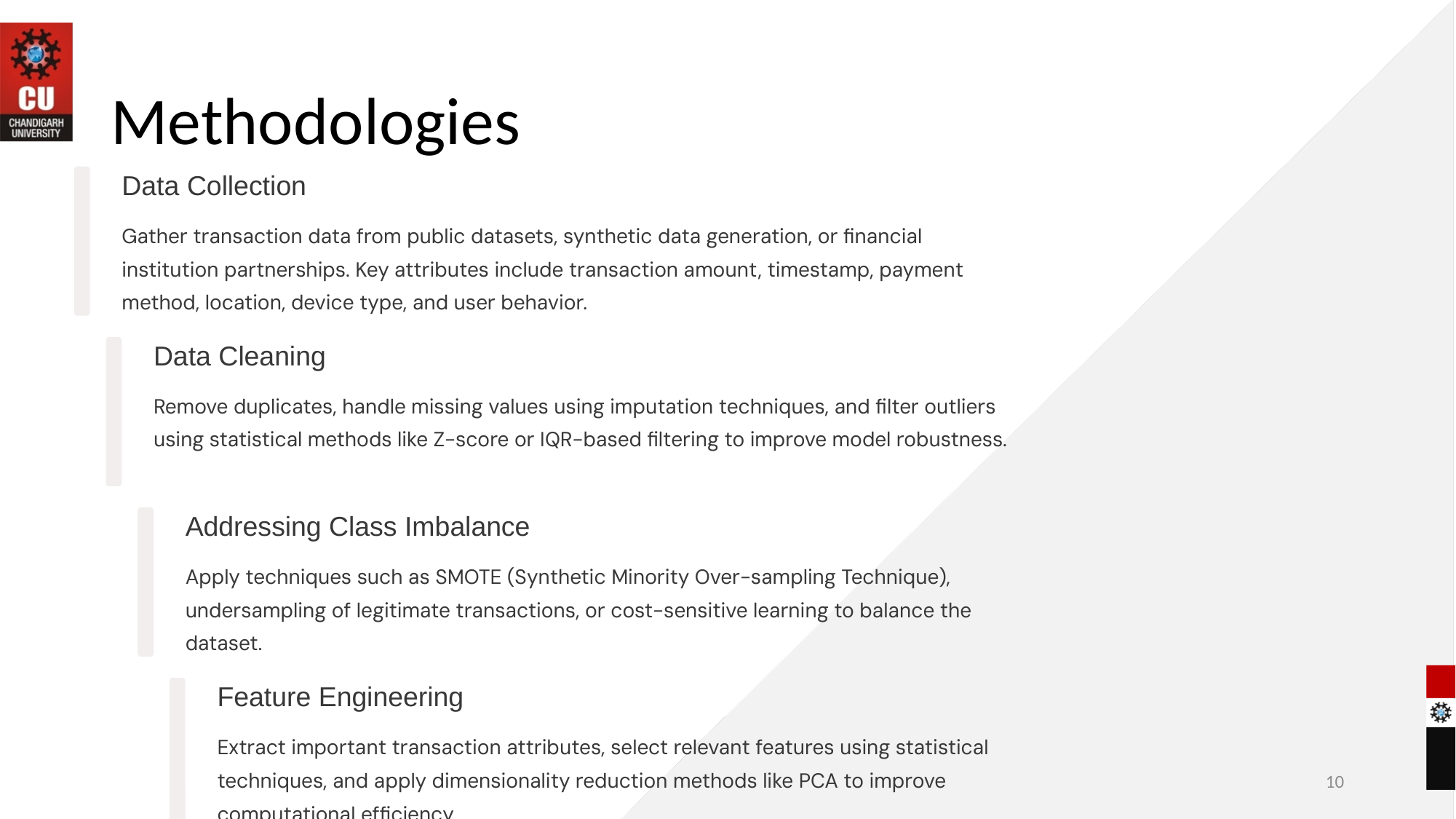

# Methodologies

Data Collection
Gather transaction data from public datasets, synthetic data generation, or financial institution partnerships. Key attributes include transaction amount, timestamp, payment method, location, device type, and user behavior.

Data Cleaning
Remove duplicates, handle missing values using imputation techniques, and filter outliers using statistical methods like Z-score or IQR-based filtering to improve model robustness.

Addressing Class Imbalance
Apply techniques such as SMOTE (Synthetic Minority Over-sampling Technique), undersampling of legitimate transactions, or cost-sensitive learning to balance the dataset.

Feature Engineering
Extract important transaction attributes, select relevant features using statistical techniques, and apply dimensionality reduction methods like PCA to improve computational efficiency.
10